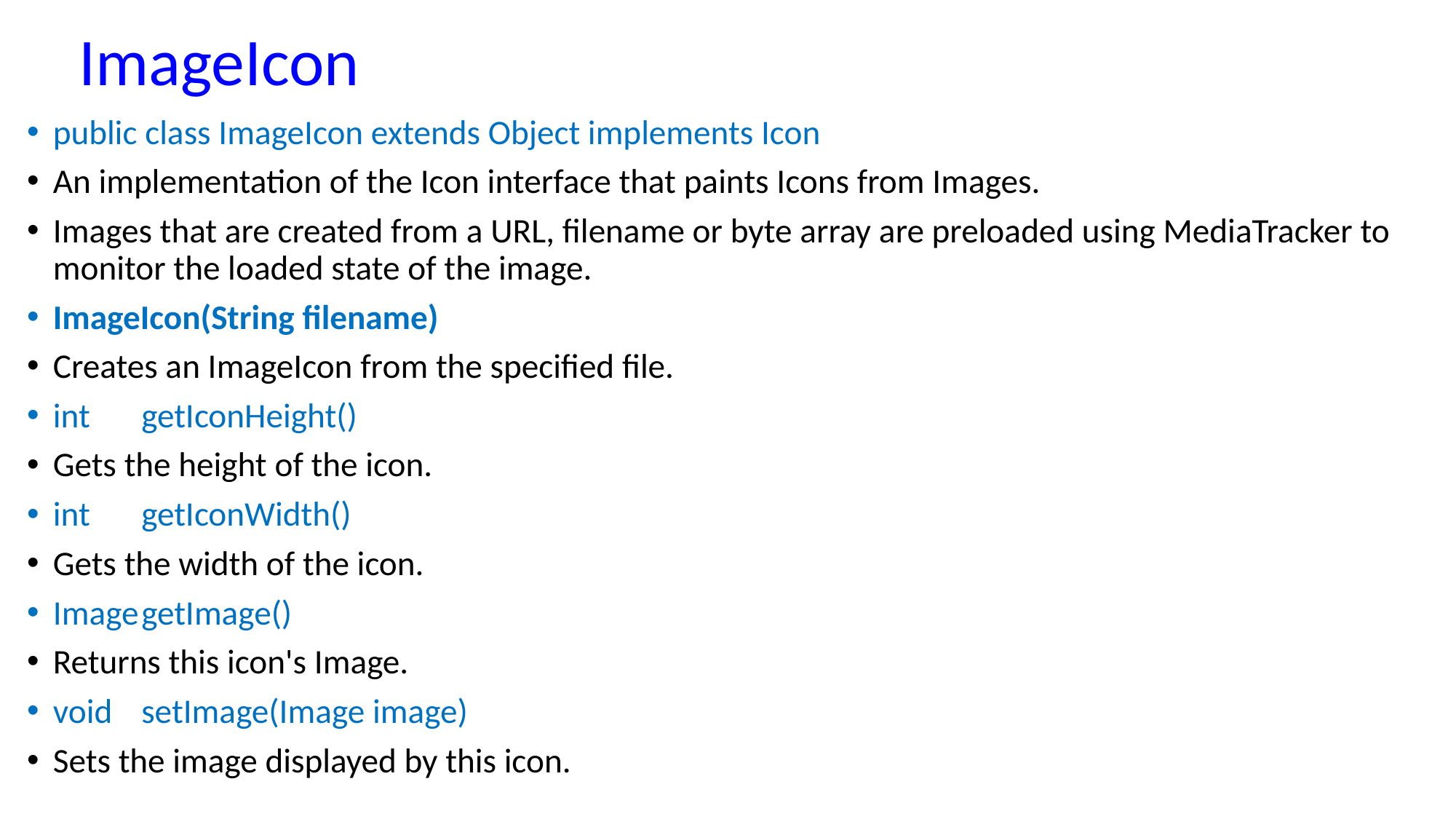

# ImageIcon
public class ImageIcon extends Object implements Icon
An implementation of the Icon interface that paints Icons from Images.
Images that are created from a URL, filename or byte array are preloaded using MediaTracker to monitor the loaded state of the image.
ImageIcon(String filename)
Creates an ImageIcon from the specified file.
int	getIconHeight()
Gets the height of the icon.
int	getIconWidth()
Gets the width of the icon.
Image	getImage()
Returns this icon's Image.
void	setImage(Image image)
Sets the image displayed by this icon.